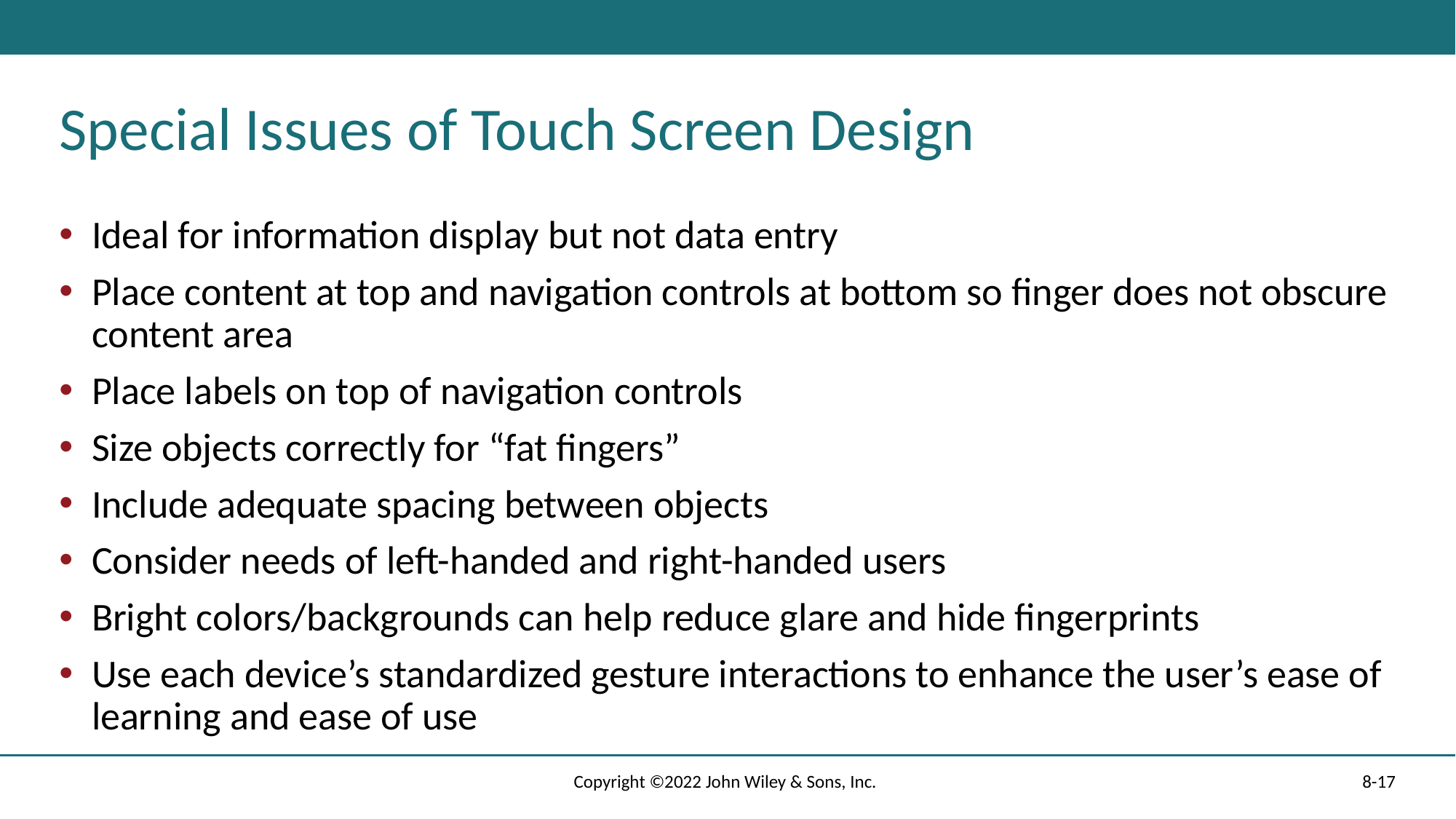

# Special Issues of Touch Screen Design
Ideal for information display but not data entry
Place content at top and navigation controls at bottom so finger does not obscure content area
Place labels on top of navigation controls
Size objects correctly for “fat fingers”
Include adequate spacing between objects
Consider needs of left-handed and right-handed users
Bright colors/backgrounds can help reduce glare and hide fingerprints
Use each device’s standardized gesture interactions to enhance the user’s ease of learning and ease of use
Copyright ©2022 John Wiley & Sons, Inc.
8-17